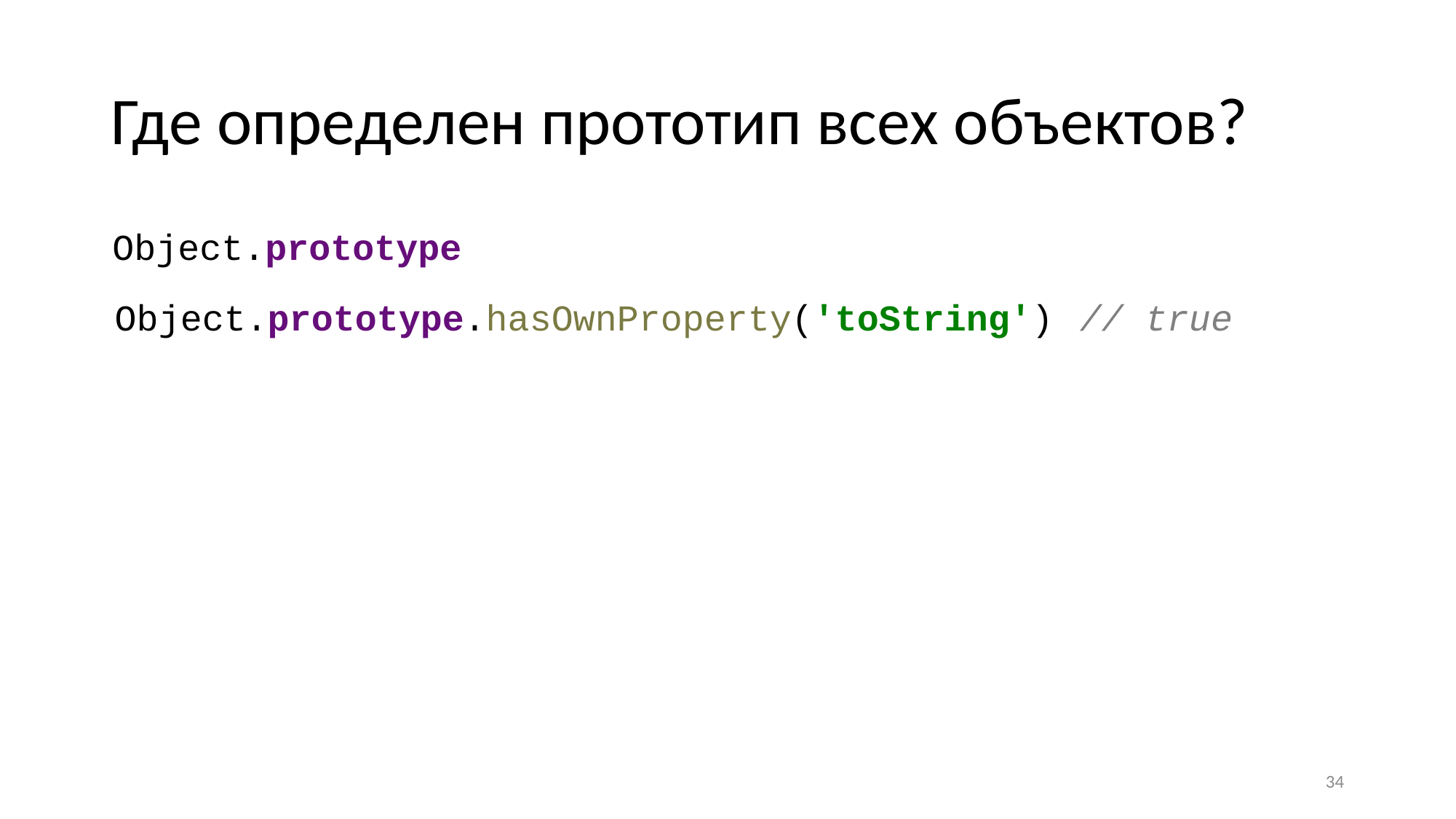

# Где определен прототип всех объектов?

Object.prototype
Object.prototype.hasOwnProperty('toString')
// true
34